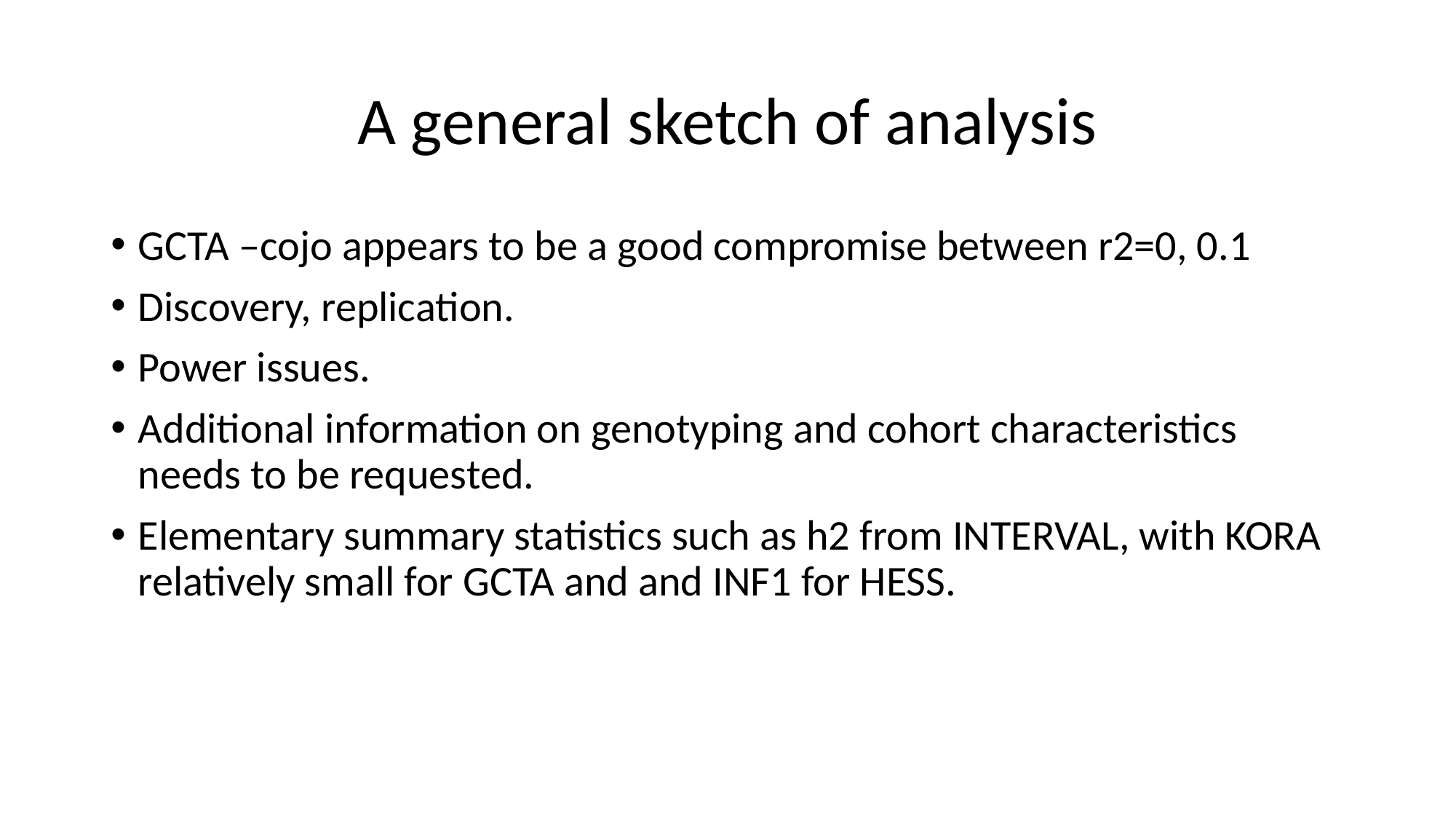

# A general sketch of analysis
GCTA –cojo appears to be a good compromise between r2=0, 0.1
Discovery, replication.
Power issues.
Additional information on genotyping and cohort characteristics needs to be requested.
Elementary summary statistics such as h2 from INTERVAL, with KORA relatively small for GCTA and and INF1 for HESS.